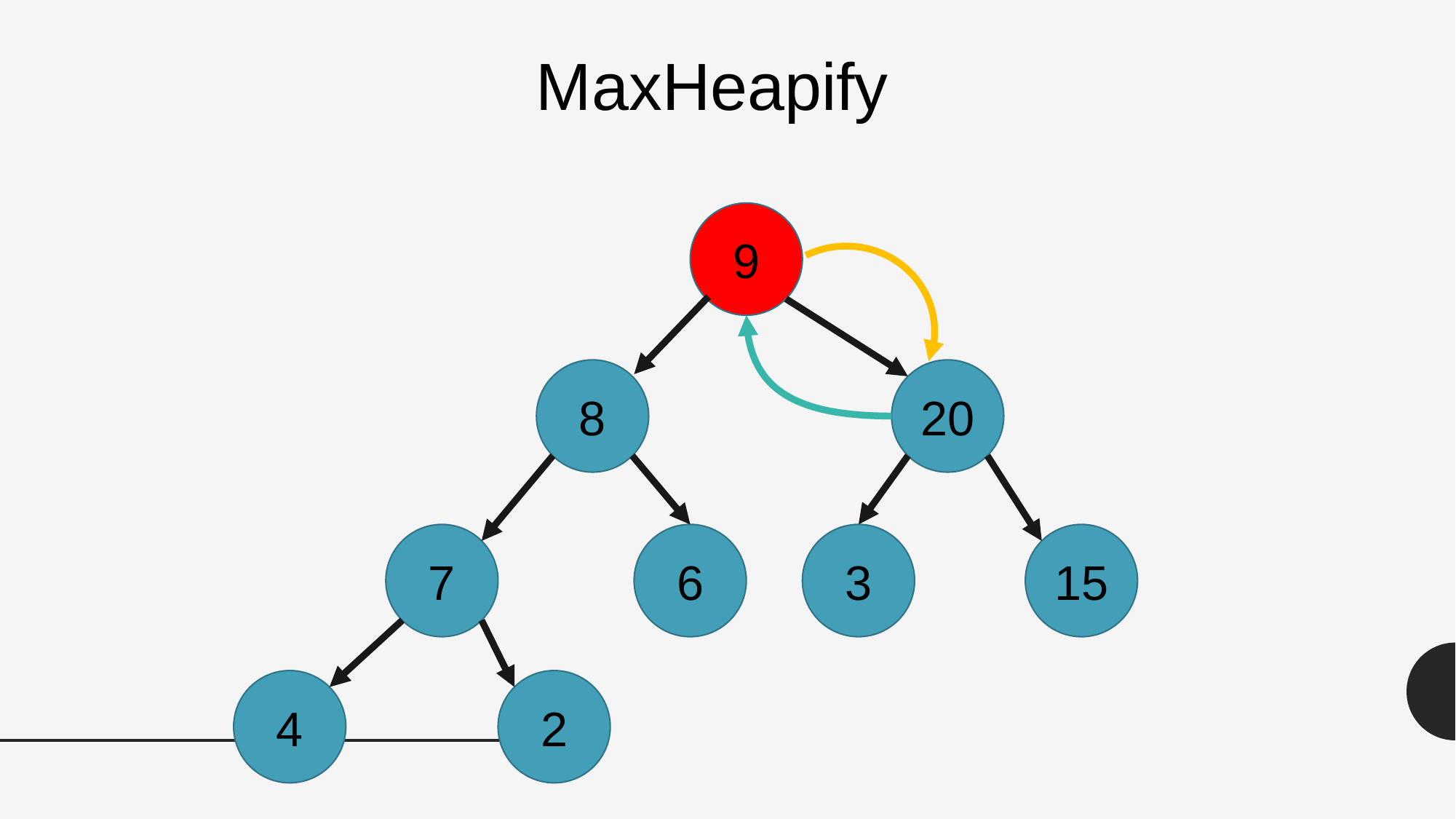

MaxHeapify
9

8
20
7
6
3
15
4
2